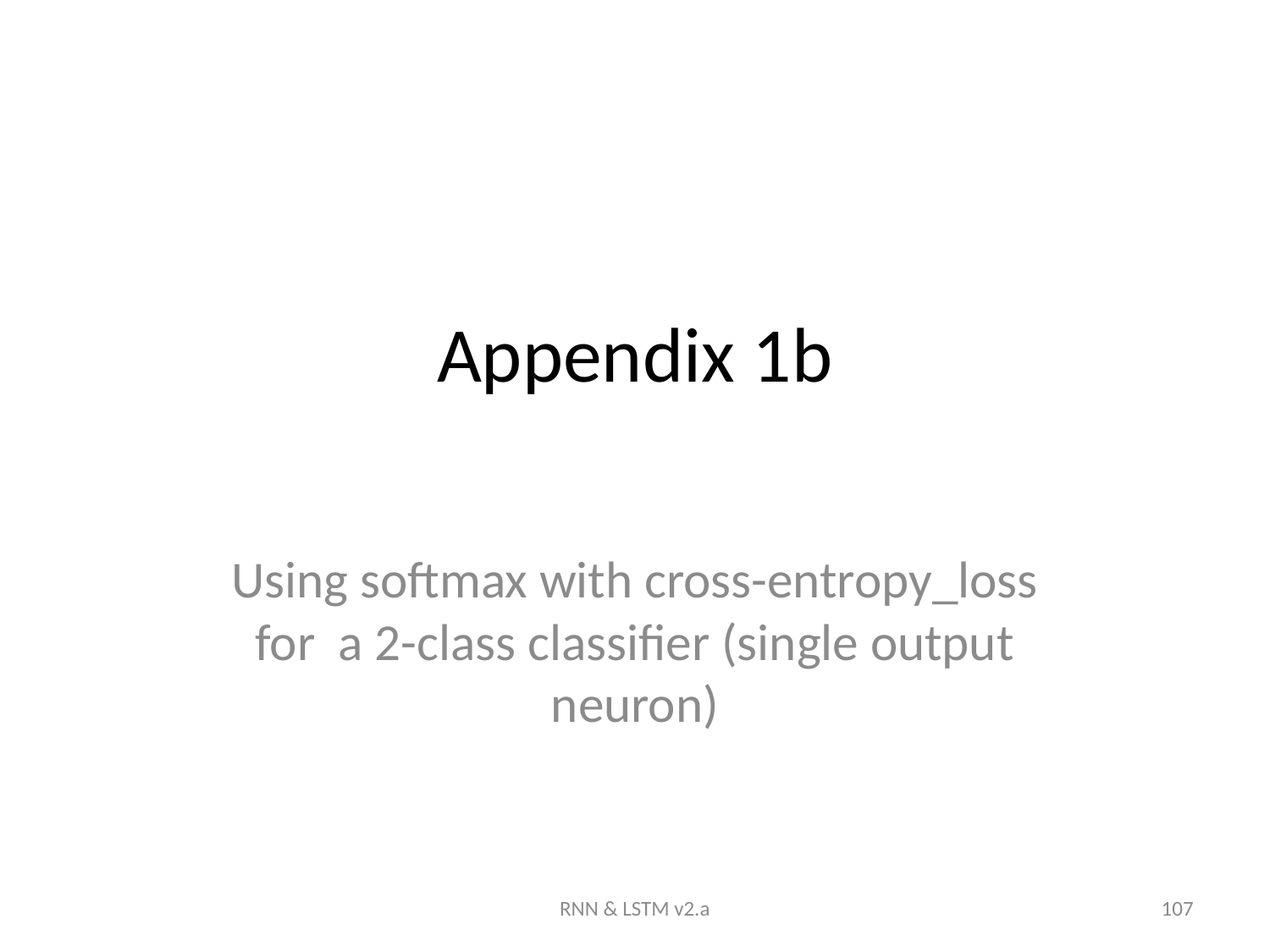

# Appendix 1b
Using softmax with cross-entropy_loss
for  a 2-class classifier (single output neuron)
RNN & LSTM v2.a
107